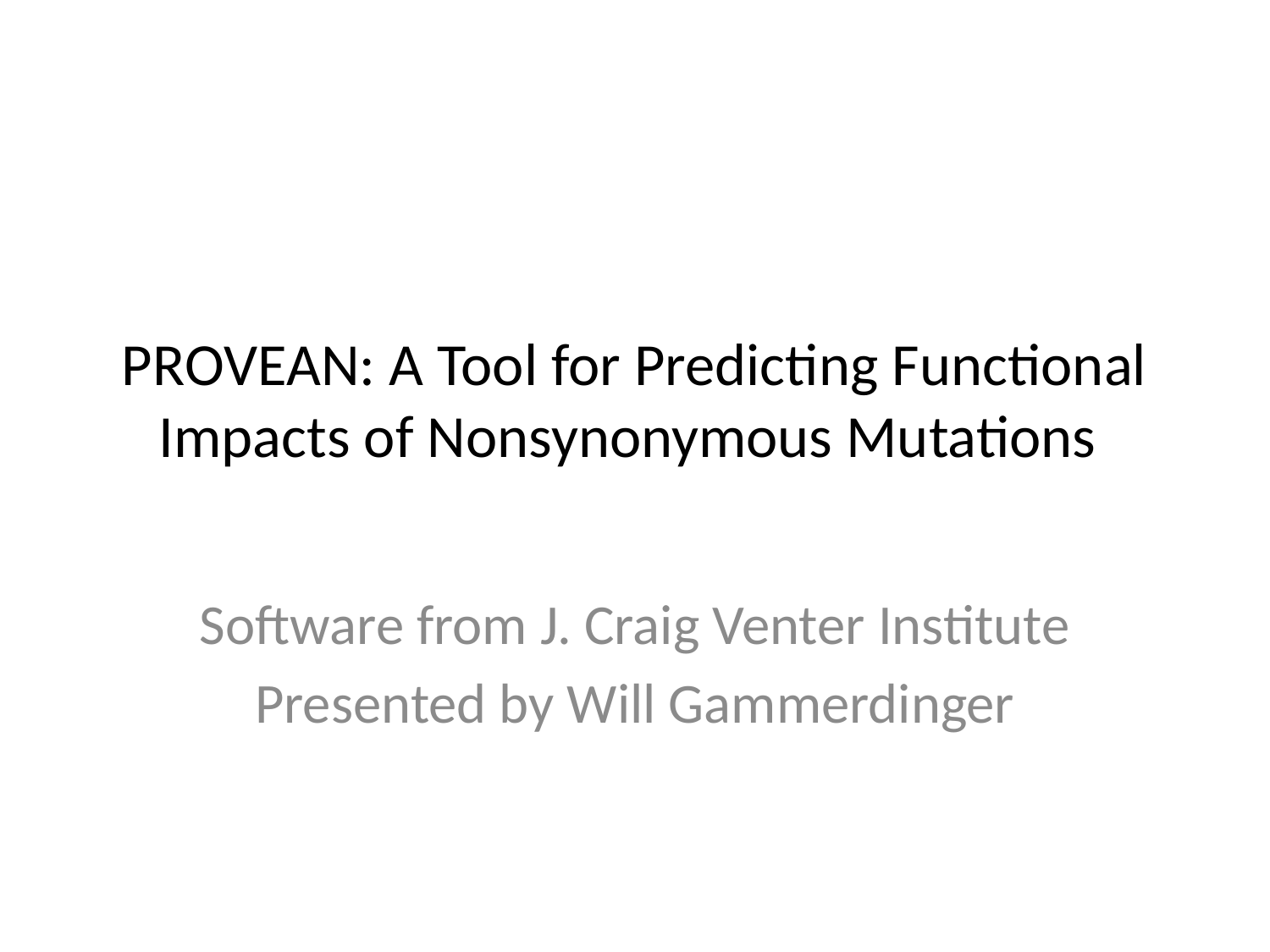

# PROVEAN: A Tool for Predicting Functional Impacts of Nonsynonymous Mutations
Software from J. Craig Venter Institute
Presented by Will Gammerdinger